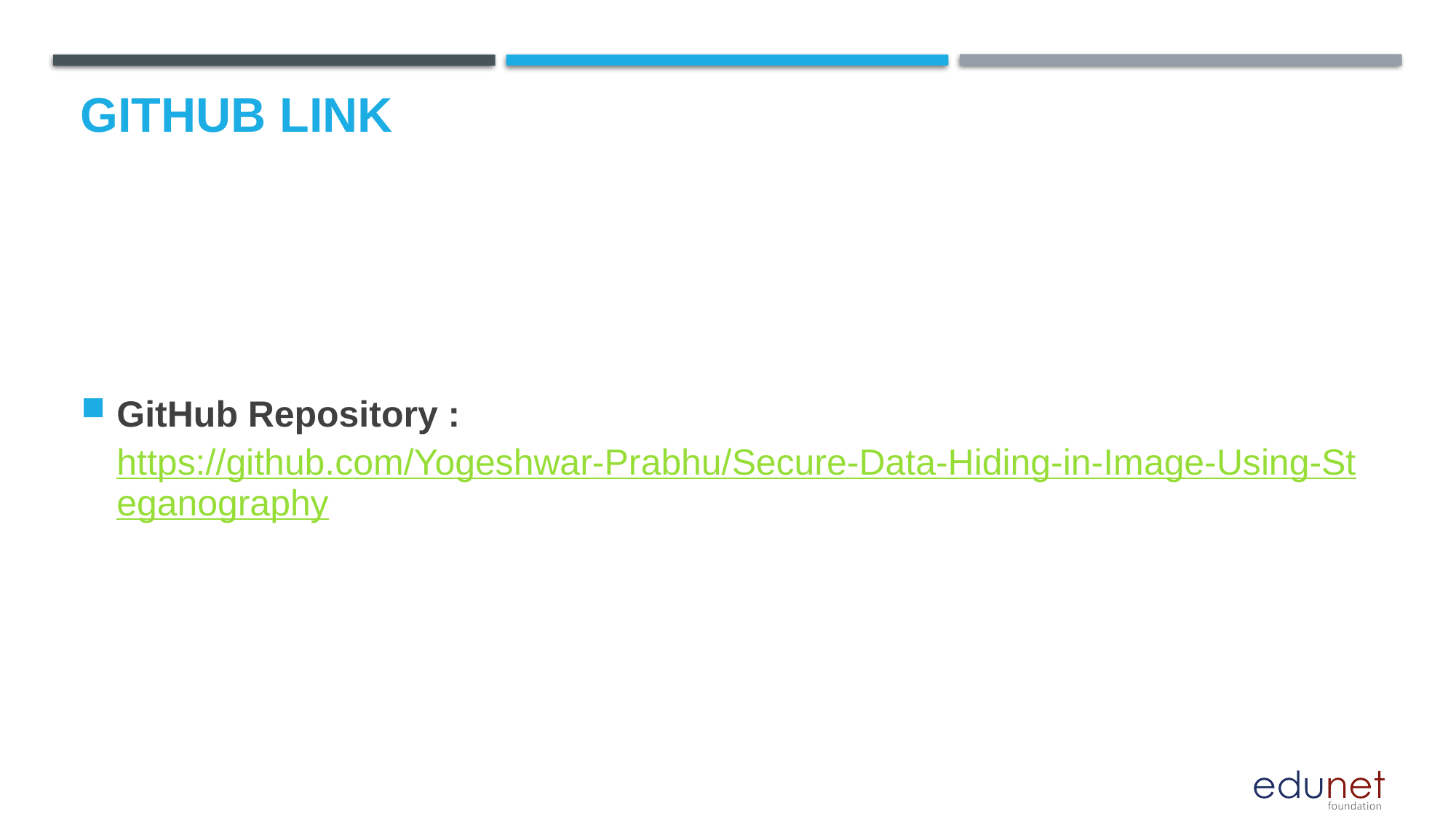

# GitHub Link
GitHub Repository :
https://github.com/Yogeshwar-Prabhu/Secure-Data-Hiding-in-Image-Using-Steganography